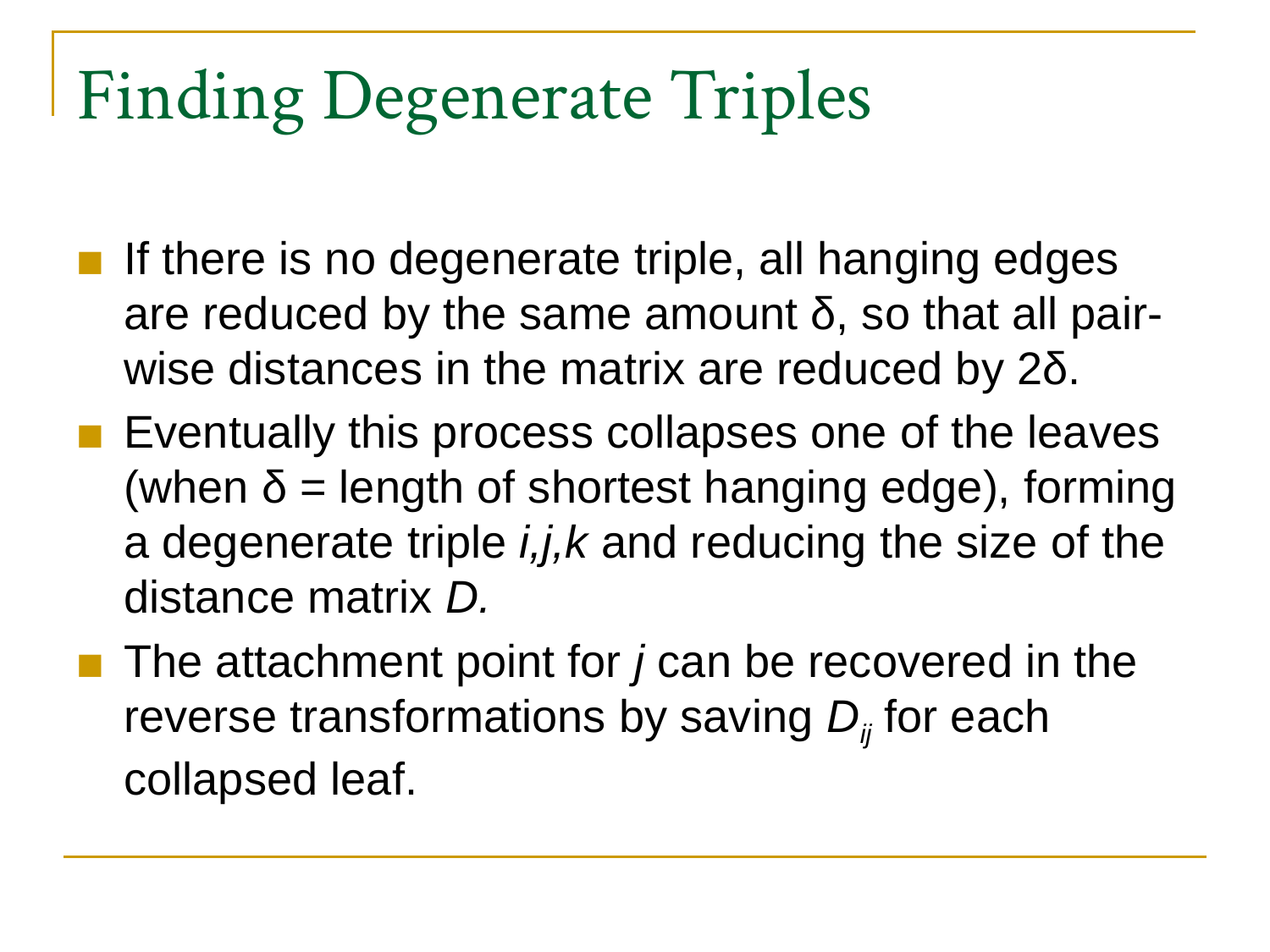

# Finding Degenerate Triples
If there is no degenerate triple, all hanging edges are reduced by the same amount δ, so that all pair-wise distances in the matrix are reduced by 2δ.
Eventually this process collapses one of the leaves (when δ = length of shortest hanging edge), forming a degenerate triple i,j,k and reducing the size of the distance matrix D.
The attachment point for j can be recovered in the reverse transformations by saving Dij for each collapsed leaf.